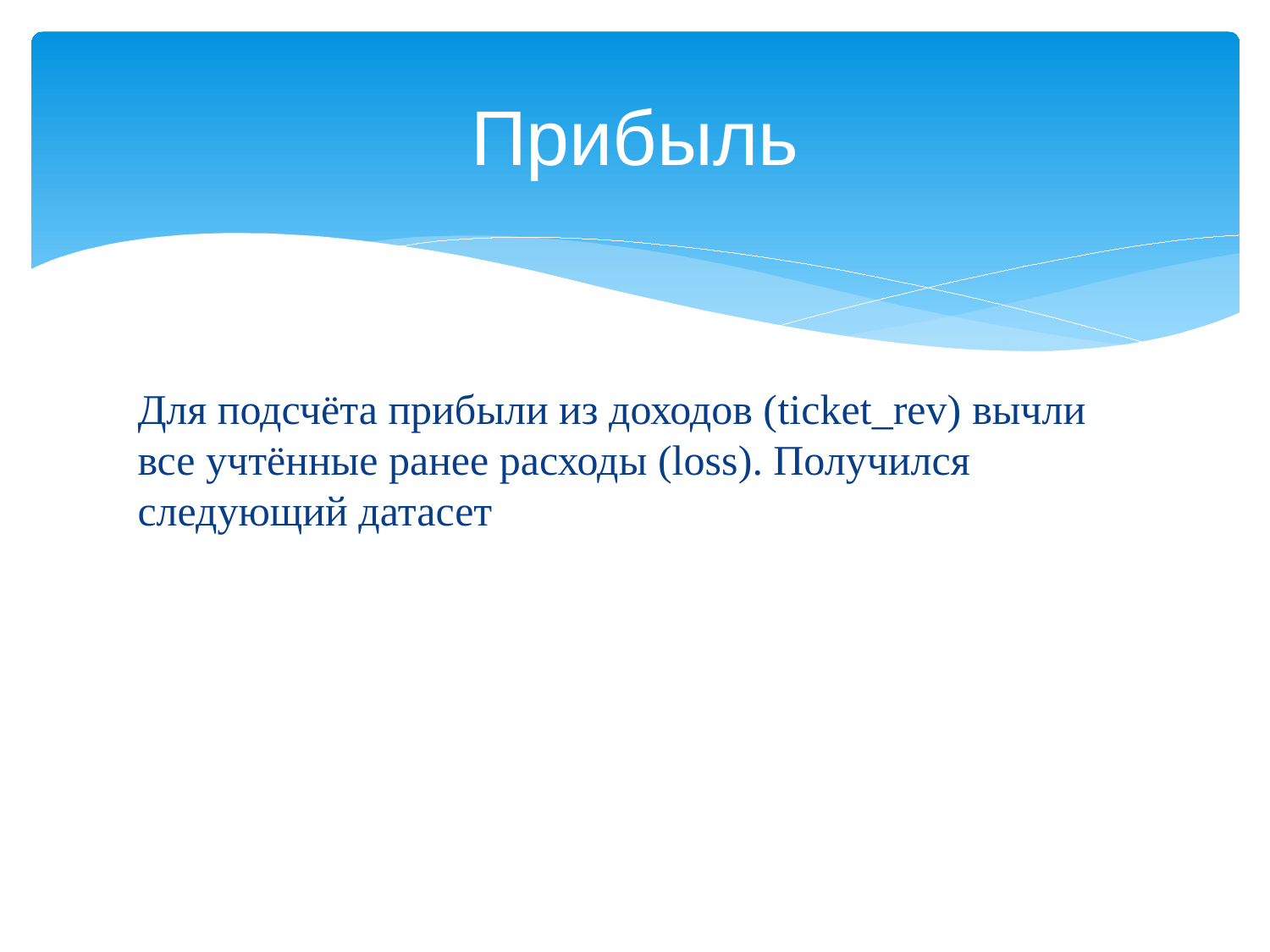

# Прибыль
Для подсчёта прибыли из доходов (ticket_rev) вычли все учтённые ранее расходы (loss). Получился следующий датасет